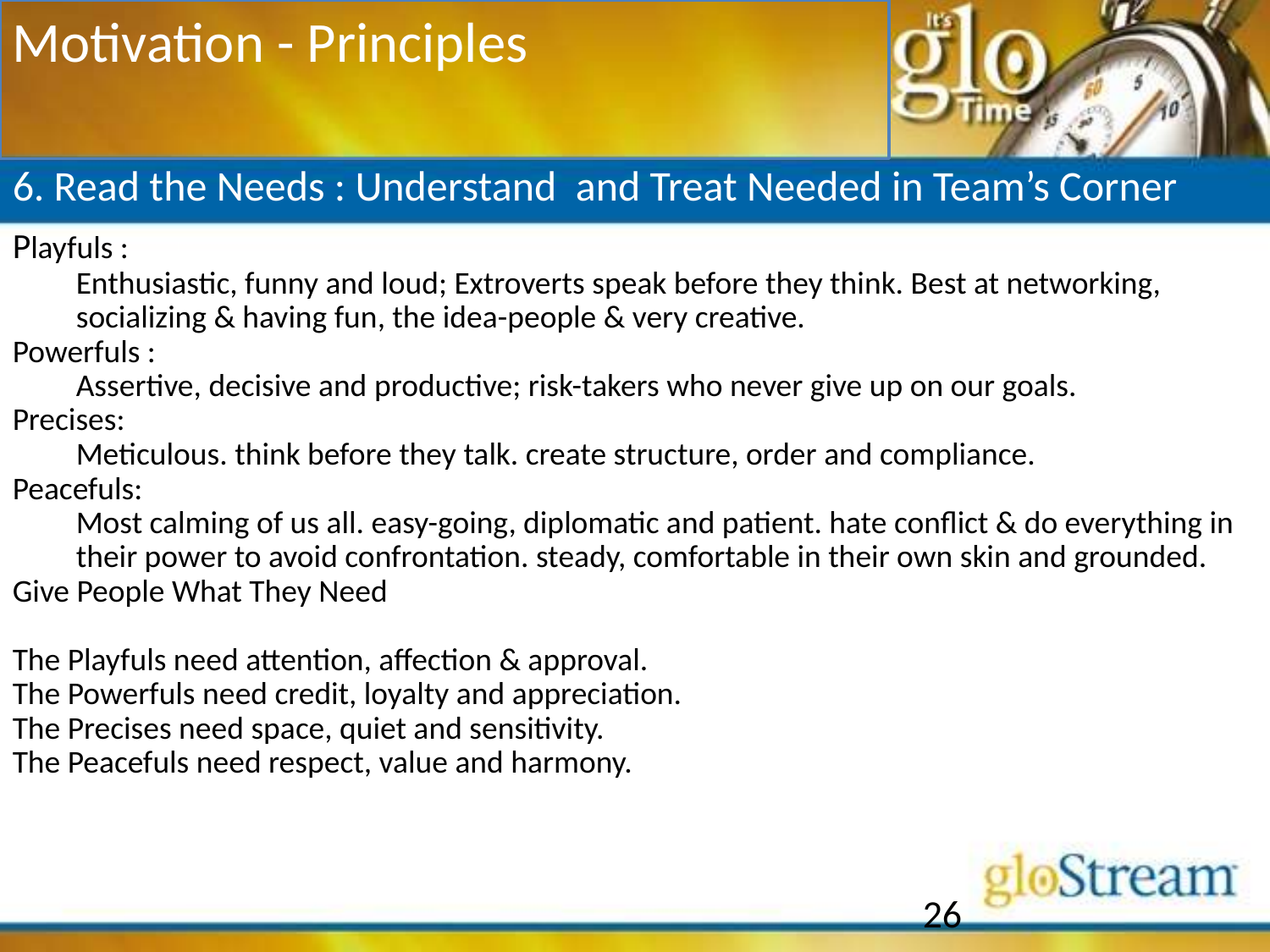

Motivation - Principles
6. Read the Needs : Understand  and Treat Needed in Team’s Corner
Playfuls :
	Enthusiastic, funny and loud; Extroverts speak before they think. Best at networking, socializing & having fun, the idea-people & very creative.
Powerfuls :
	Assertive, decisive and productive; risk-takers who never give up on our goals.
Precises:
	Meticulous. think before they talk. create structure, order and compliance.
Peacefuls:
	Most calming of us all. easy-going, diplomatic and patient. hate conflict & do everything in their power to avoid confrontation. steady, comfortable in their own skin and grounded.
Give People What They Need

The Playfuls need attention, affection & approval.
The Powerfuls need credit, loyalty and appreciation.
The Precises need space, quiet and sensitivity.
The Peacefuls need respect, value and harmony.

26